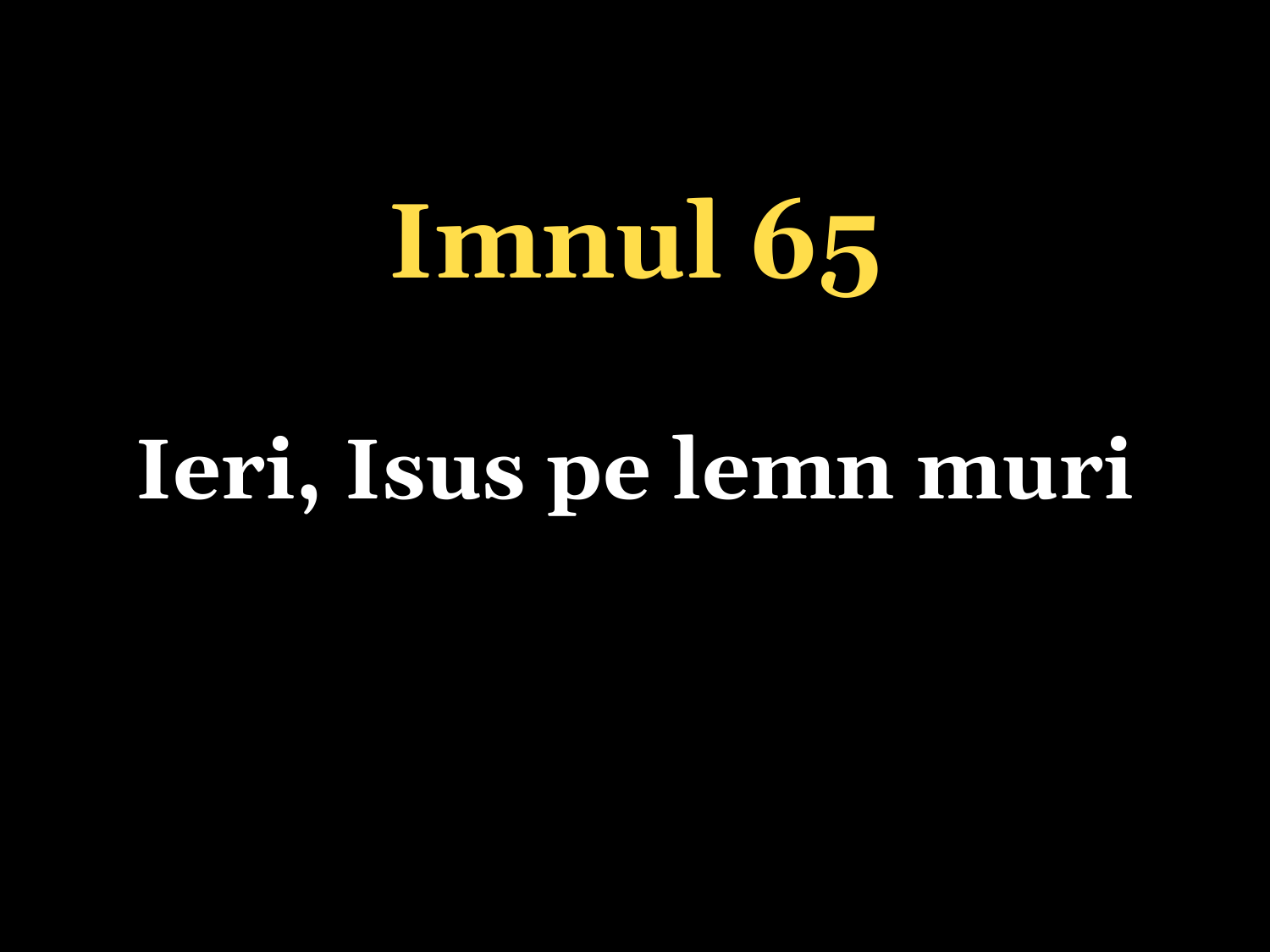

Imnul 65

Ieri, Isus pe lemn muri